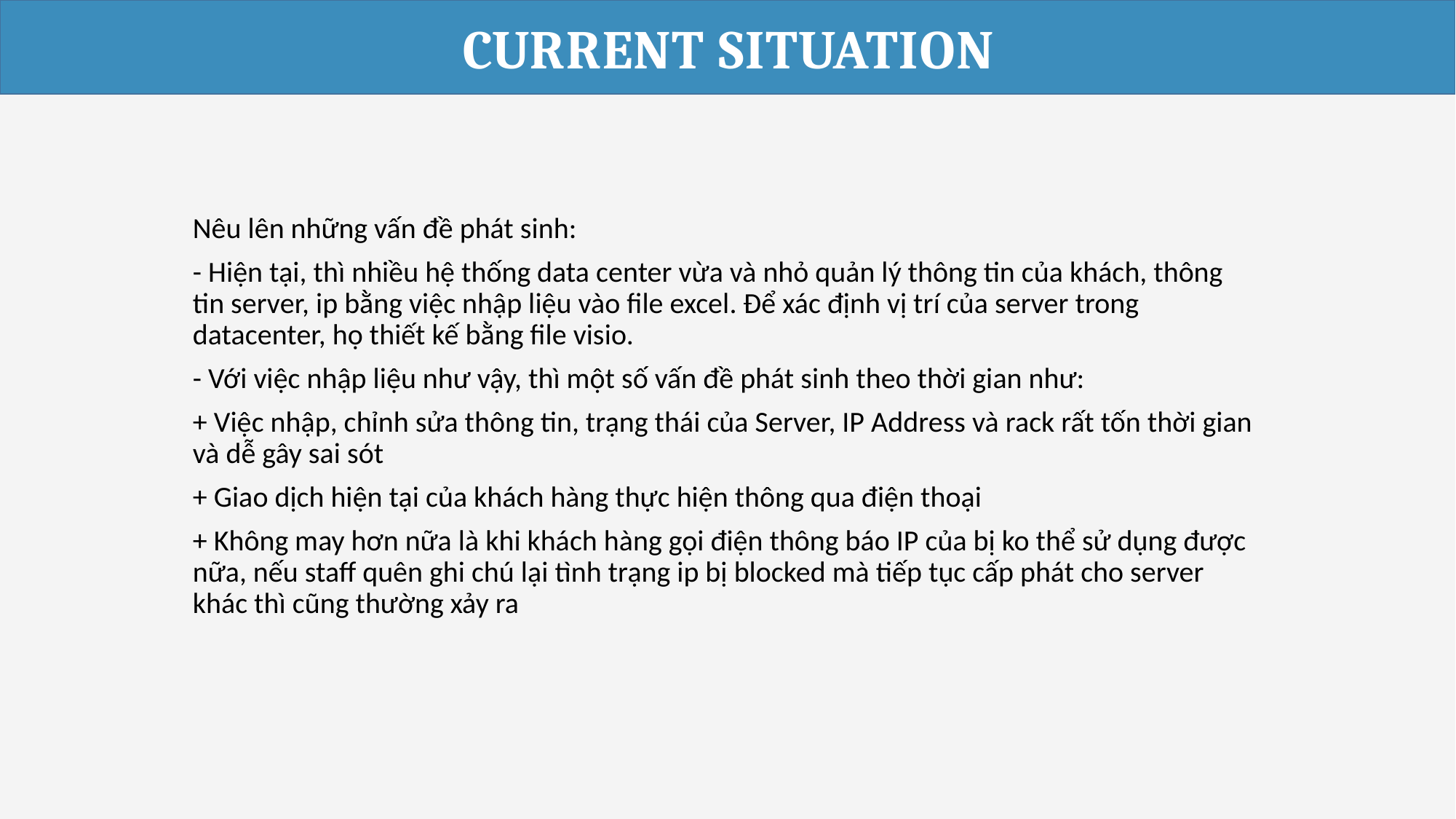

CURRENT SITUATION
Nêu lên những vấn đề phát sinh:
- Hiện tại, thì nhiều hệ thống data center vừa và nhỏ quản lý thông tin của khách, thông tin server, ip bằng việc nhập liệu vào file excel. Để xác định vị trí của server trong datacenter, họ thiết kế bằng file visio.
- Với việc nhập liệu như vậy, thì một số vấn đề phát sinh theo thời gian như:
+ Việc nhập, chỉnh sửa thông tin, trạng thái của Server, IP Address và rack rất tốn thời gian và dễ gây sai sót
+ Giao dịch hiện tại của khách hàng thực hiện thông qua điện thoại
+ Không may hơn nữa là khi khách hàng gọi điện thông báo IP của bị ko thể sử dụng được nữa, nếu staff quên ghi chú lại tình trạng ip bị blocked mà tiếp tục cấp phát cho server khác thì cũng thường xảy ra